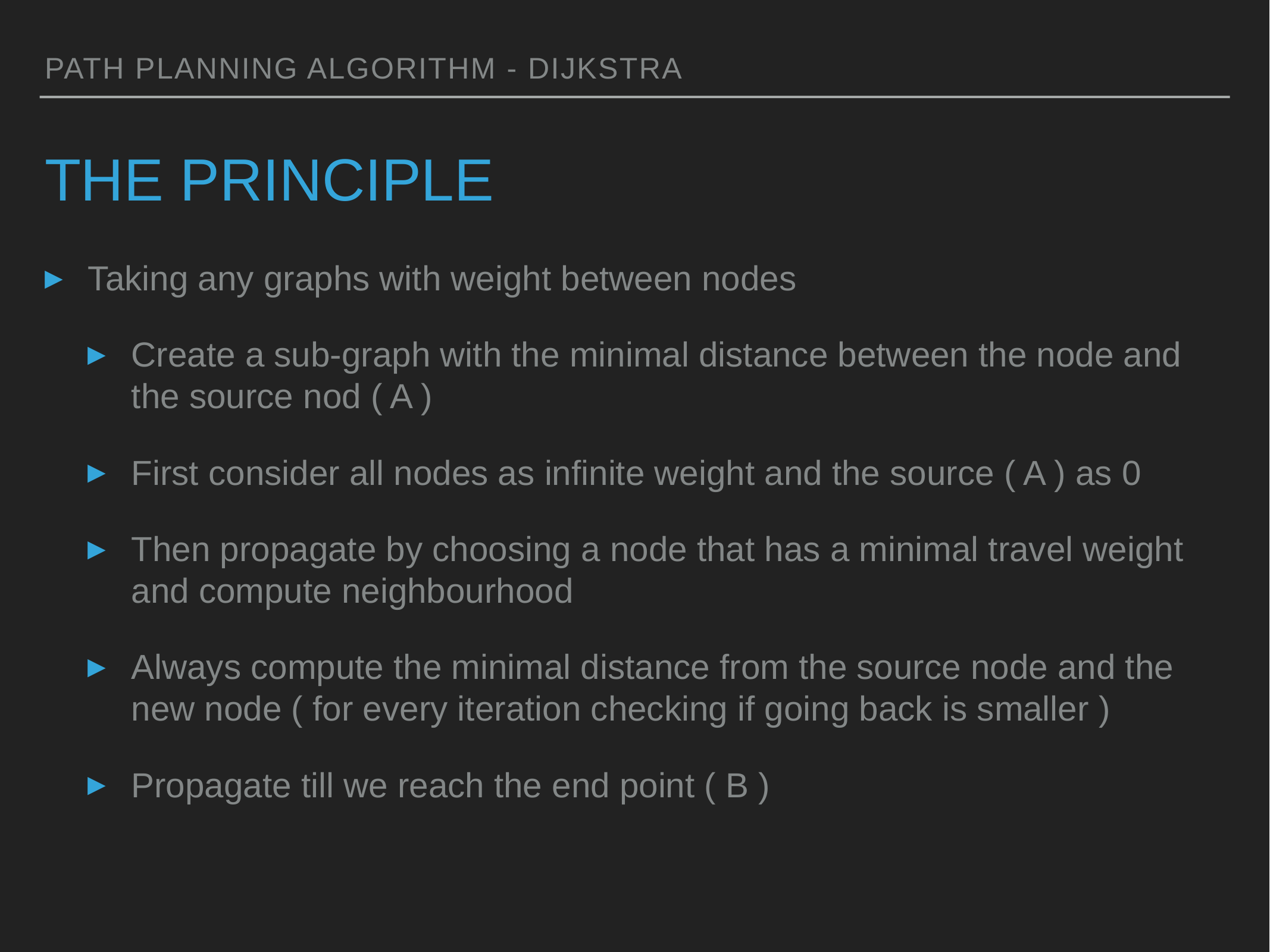

Path planning algorithm - dijkstra
# the principle
Taking any graphs with weight between nodes
Create a sub-graph with the minimal distance between the node and the source nod ( A )
First consider all nodes as infinite weight and the source ( A ) as 0
Then propagate by choosing a node that has a minimal travel weight and compute neighbourhood
Always compute the minimal distance from the source node and the new node ( for every iteration checking if going back is smaller )
Propagate till we reach the end point ( B )